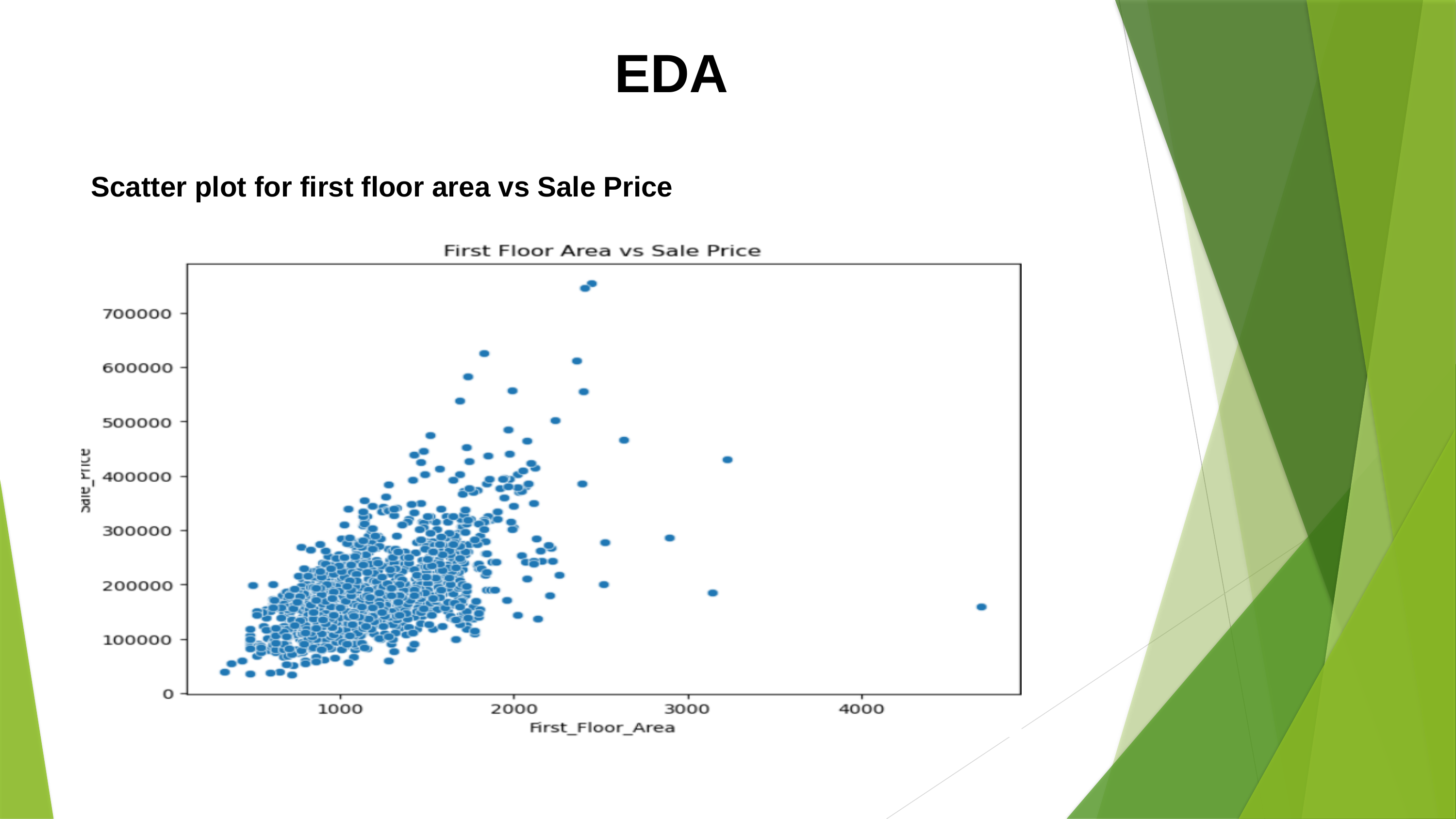

EDA
Scatter plot for first floor area vs Sale Price